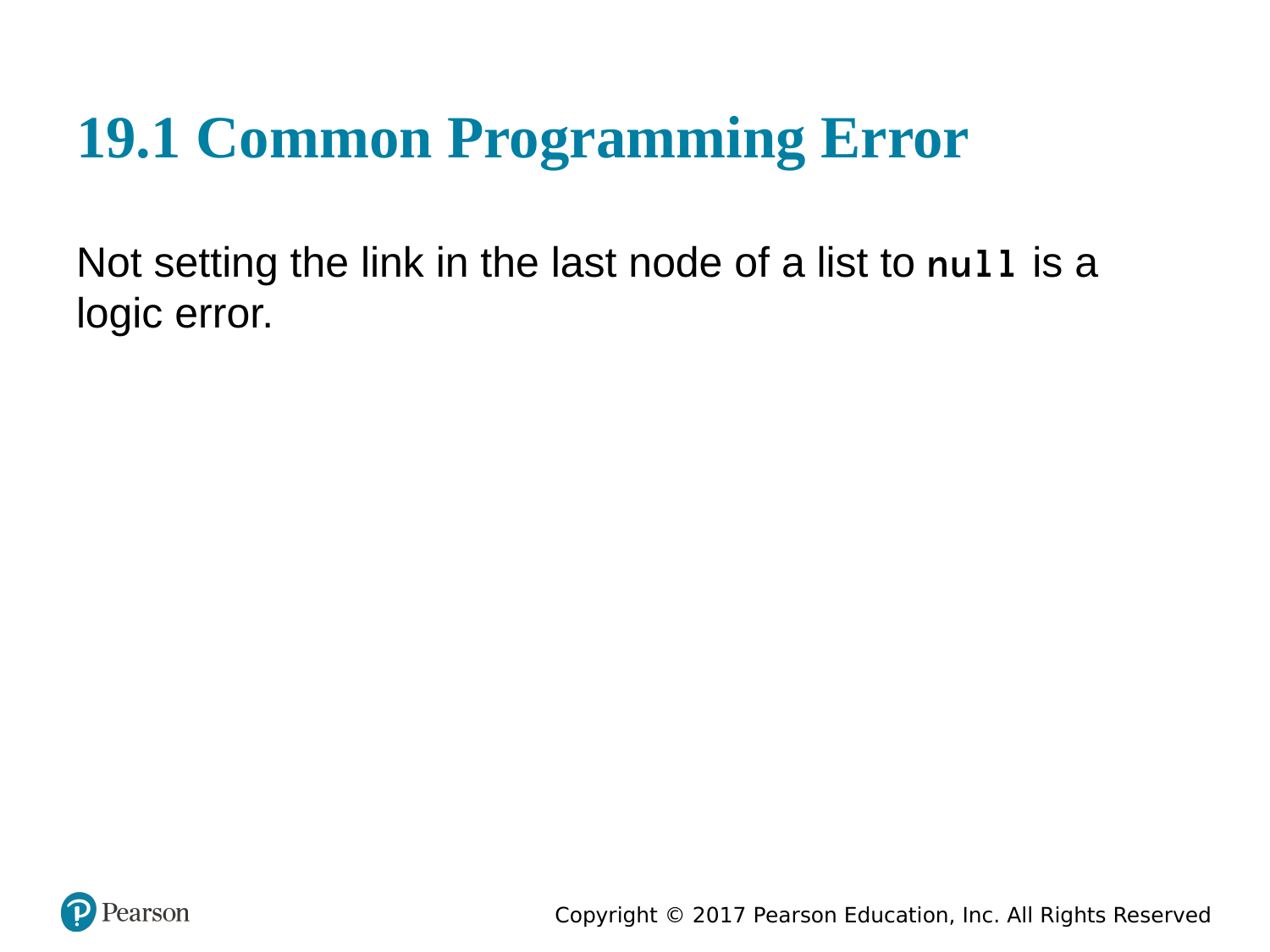

# 19.1 Common Programming Error
Not setting the link in the last node of a list to null is a logic error.